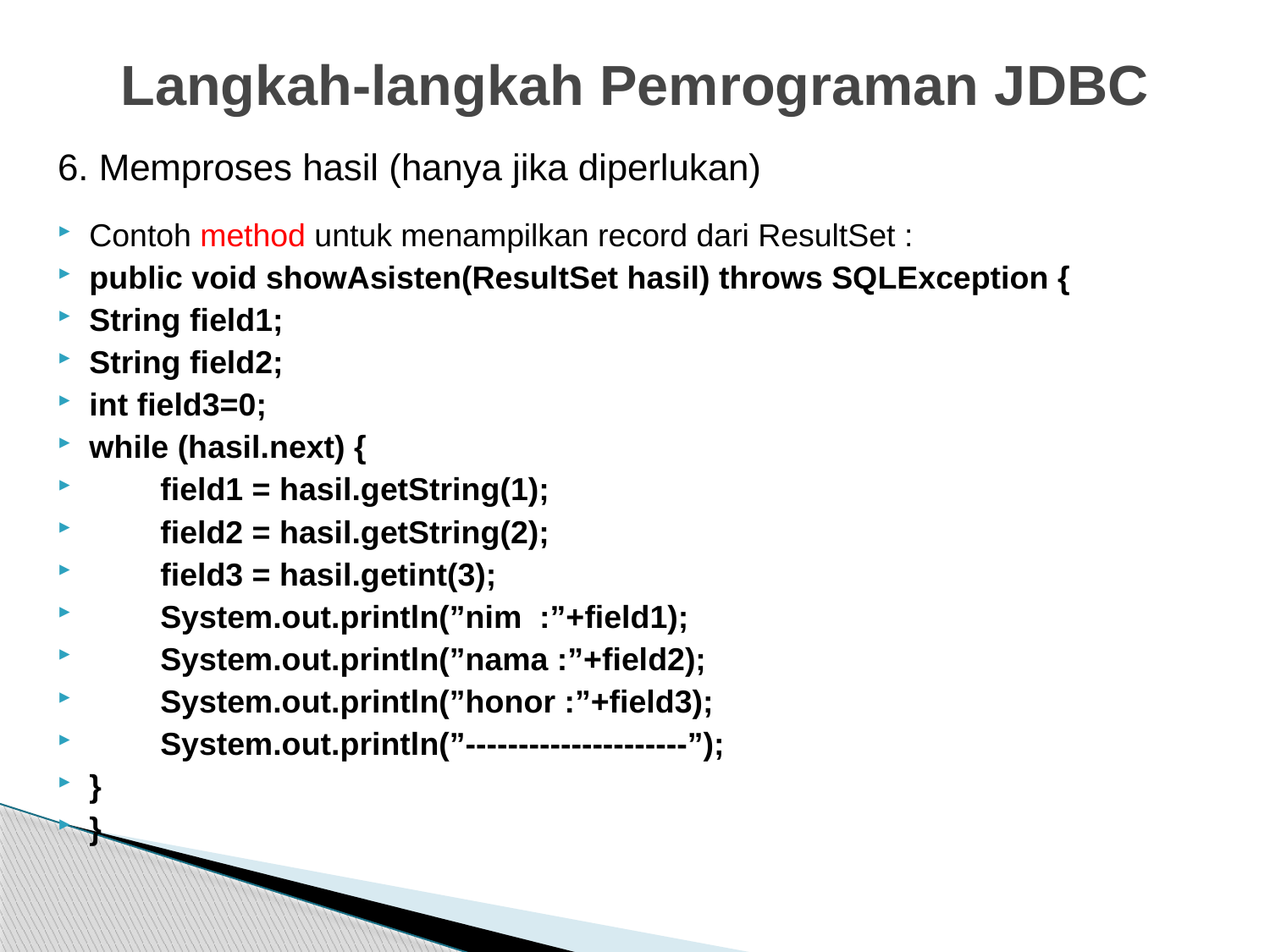

# Langkah-langkah Pemrograman JDBC
6. Memproses hasil (hanya jika diperlukan)

Contoh method untuk menampilkan record dari ResultSet :
public void showAsisten(ResultSet hasil) throws SQLException {
	String field1;
	String field2;
	int field3=0;
	while (hasil.next) {
	        field1 = hasil.getString(1);
	        field2 = hasil.getString(2);
	        field3 = hasil.getint(3);
	        System.out.println(”nim  :”+field1);
	        System.out.println(”nama :”+field2);
	        System.out.println(”honor :”+field3);
	        System.out.println(”---------------------”);
	}
}